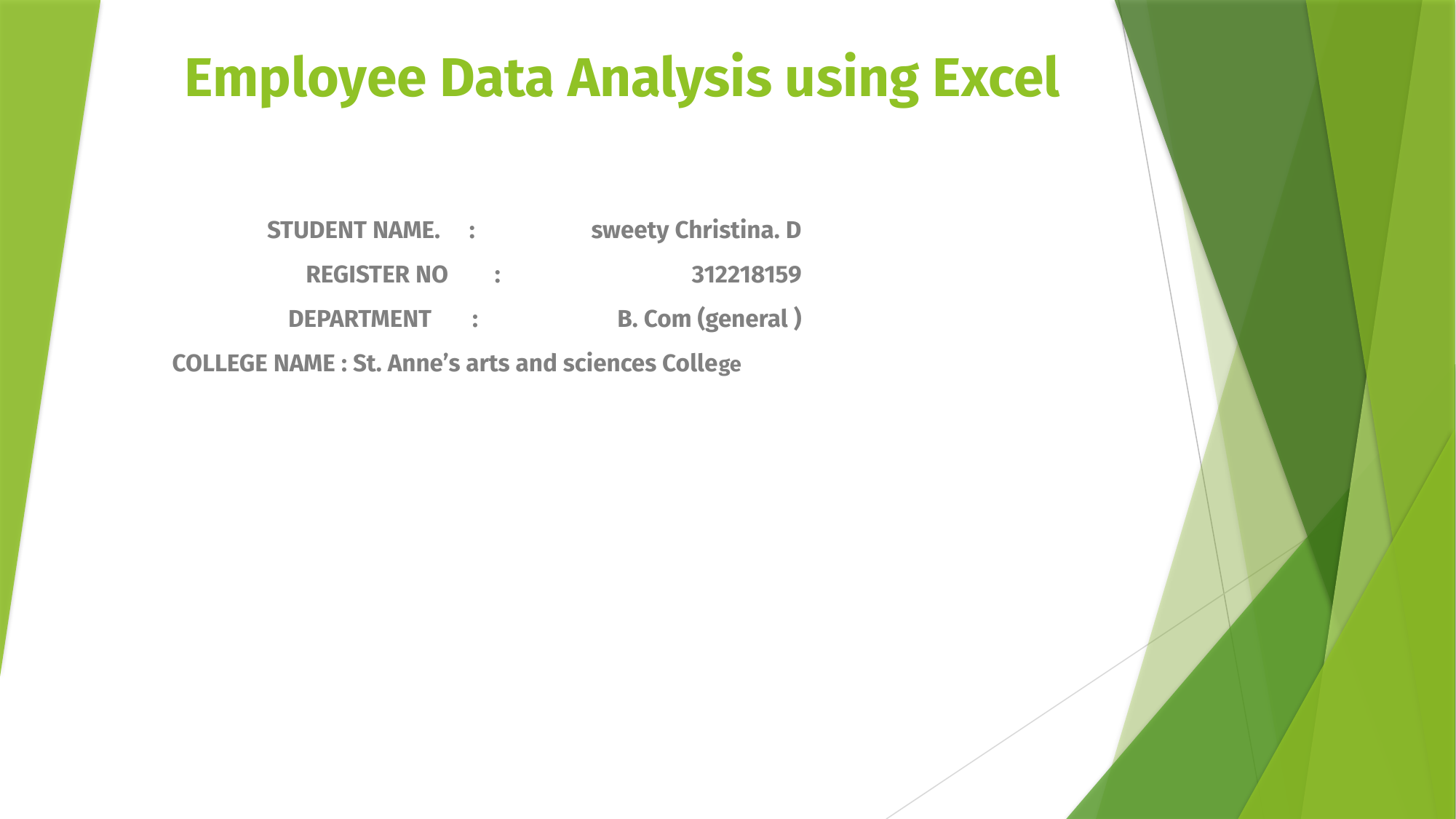

# Employee Data Analysis using Excel
STUDENT NAME.     :                    sweety Christina. D
REGISTER NO        :                                 312218159
DEPARTMENT       :                        B. Com (general )
COLLEGE NAME : St. Anne’s arts and sciences College